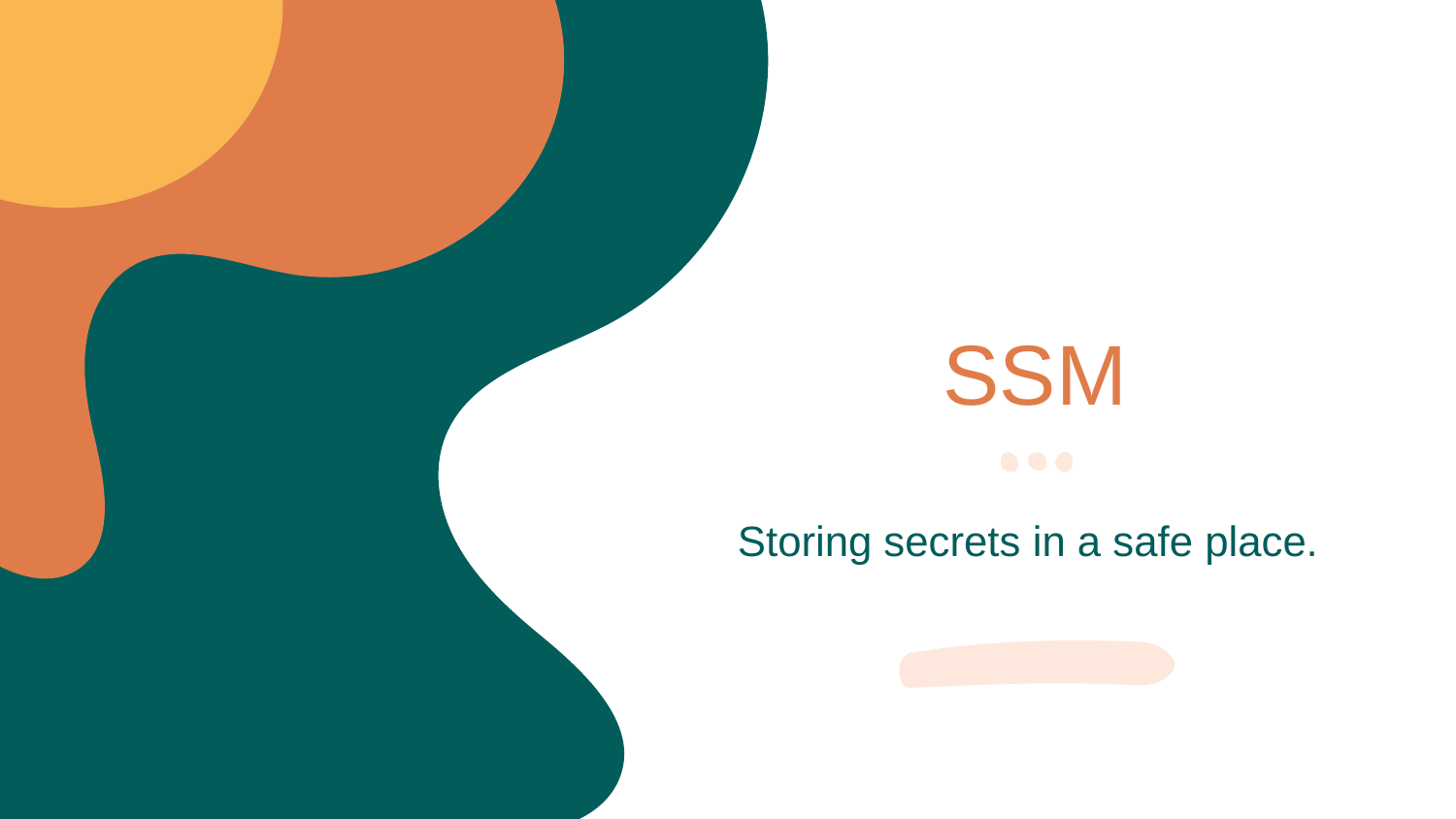

# SSM

Storing secrets in a safe place.